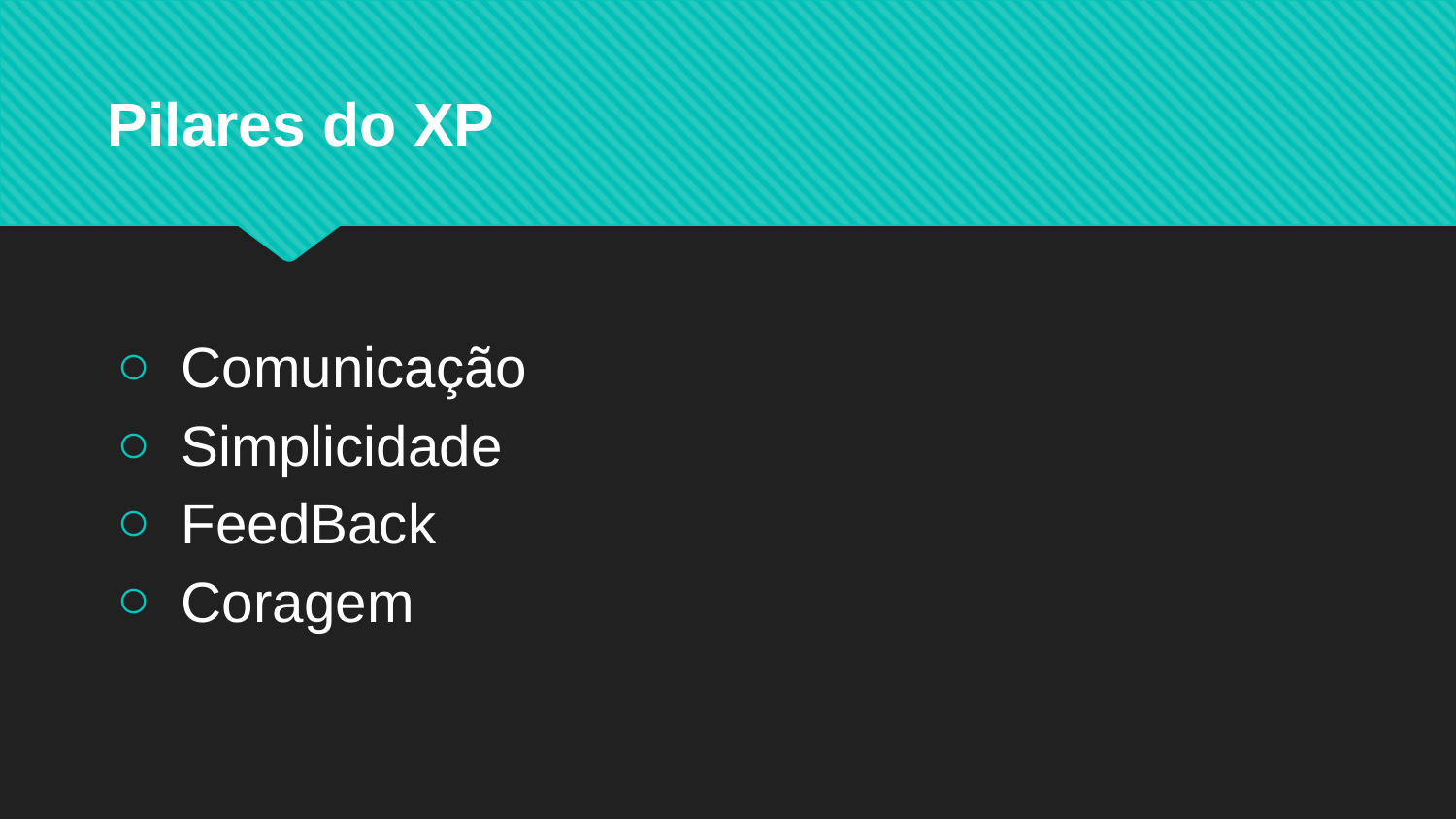

# Pilares do XP
Comunicação
Simplicidade
FeedBack
Coragem